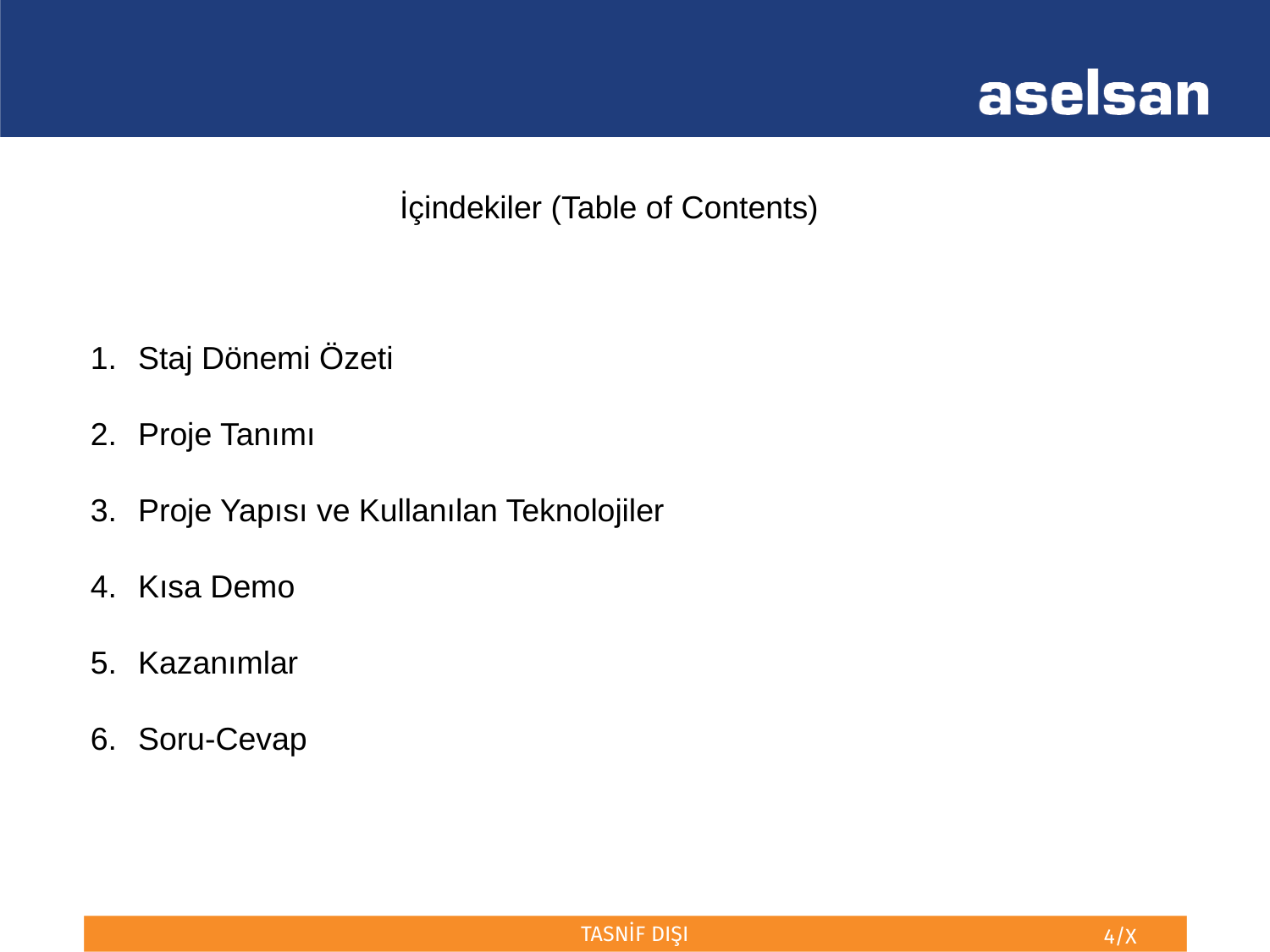

İçindekiler (Table of Contents)
Staj Dönemi Özeti
Proje Tanımı
Proje Yapısı ve Kullanılan Teknolojiler
Kısa Demo
Kazanımlar
Soru-Cevap